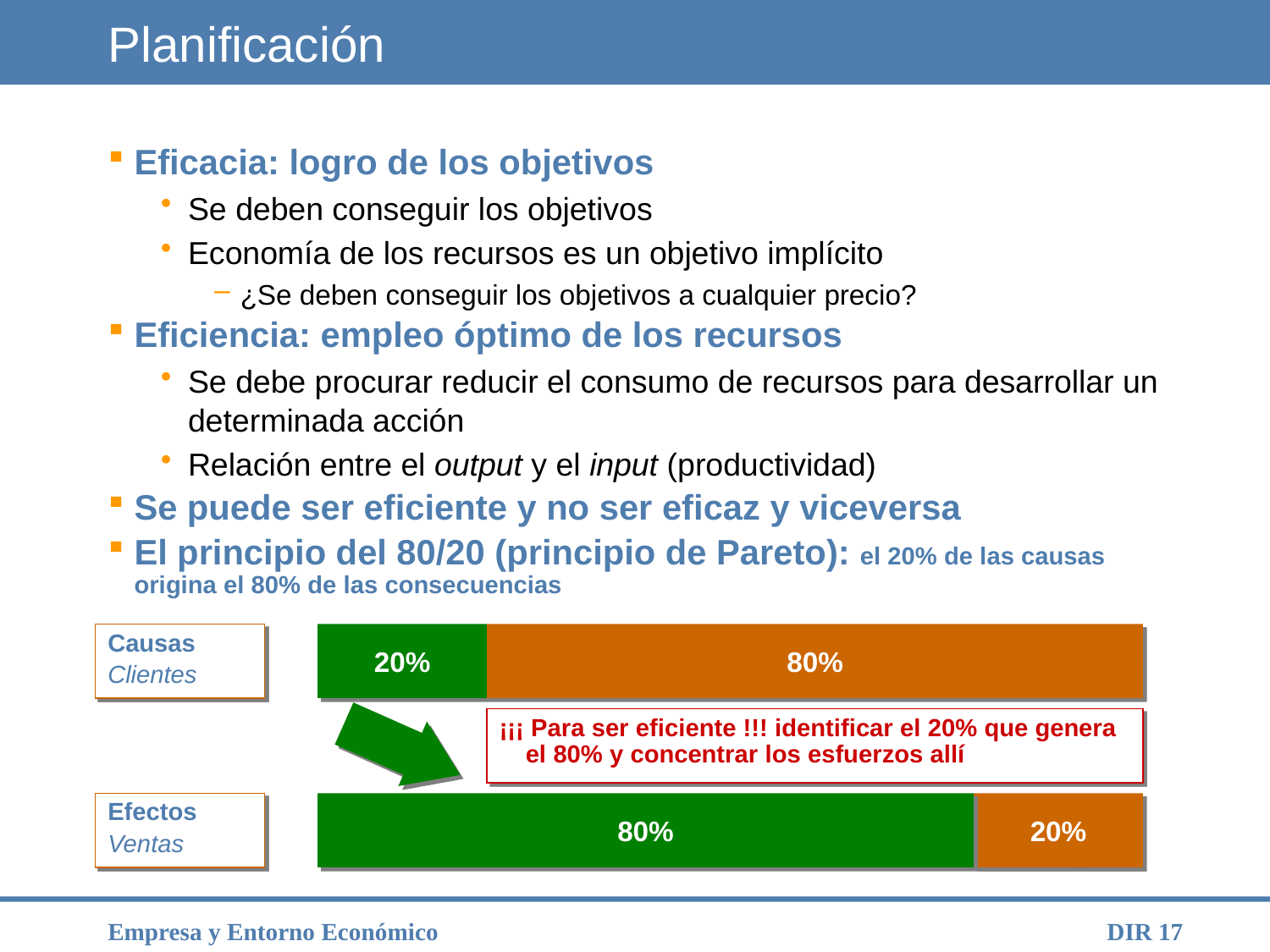

# Planificación
Eficacia: logro de los objetivos
Se deben conseguir los objetivos
Economía de los recursos es un objetivo implícito
¿Se deben conseguir los objetivos a cualquier precio?
Eficiencia: empleo óptimo de los recursos
Se debe procurar reducir el consumo de recursos para desarrollar un determinada acción
Relación entre el output y el input (productividad)
Se puede ser eficiente y no ser eficaz y viceversa
El principio del 80/20 (principio de Pareto): el 20% de las causas origina el 80% de las consecuencias
Causas
Clientes
20%
80%
¡¡¡ Para ser eficiente !!! identificar el 20% que genera el 80% y concentrar los esfuerzos allí

Efectos
Ventas
80%
20%